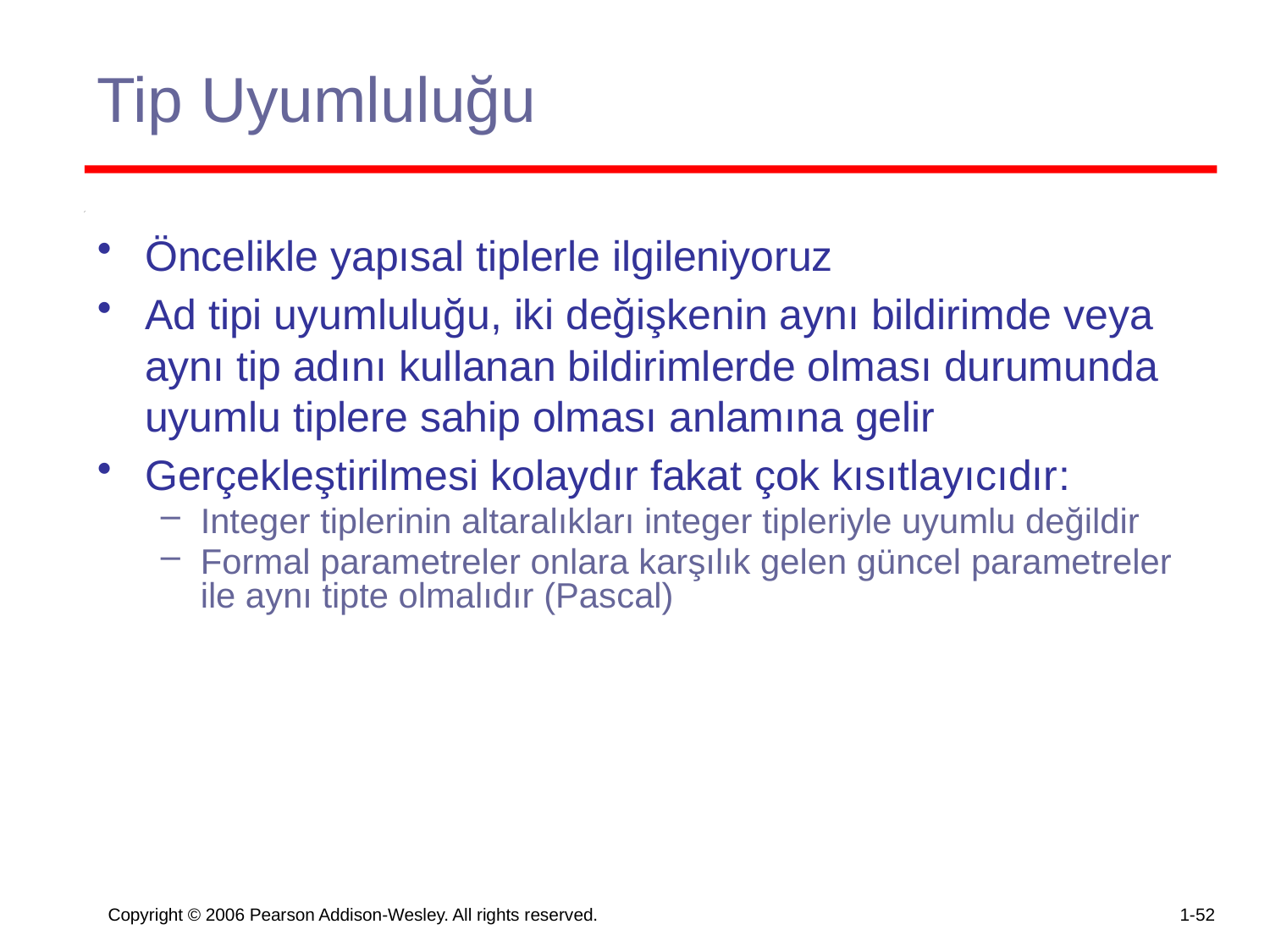

# Tip Uyumluluğu
Öncelikle yapısal tiplerle ilgileniyoruz
Ad tipi uyumluluğu, iki değişkenin aynı bildirimde veya aynı tip adını kullanan bildirimlerde olması durumunda uyumlu tiplere sahip olması anlamına gelir
Gerçekleştirilmesi kolaydır fakat çok kısıtlayıcıdır:
Integer tiplerinin altaralıkları integer tipleriyle uyumlu değildir
Formal parametreler onlara karşılık gelen güncel parametreler ile aynı tipte olmalıdır (Pascal)
Copyright © 2006 Pearson Addison-Wesley. All rights reserved.
1-52